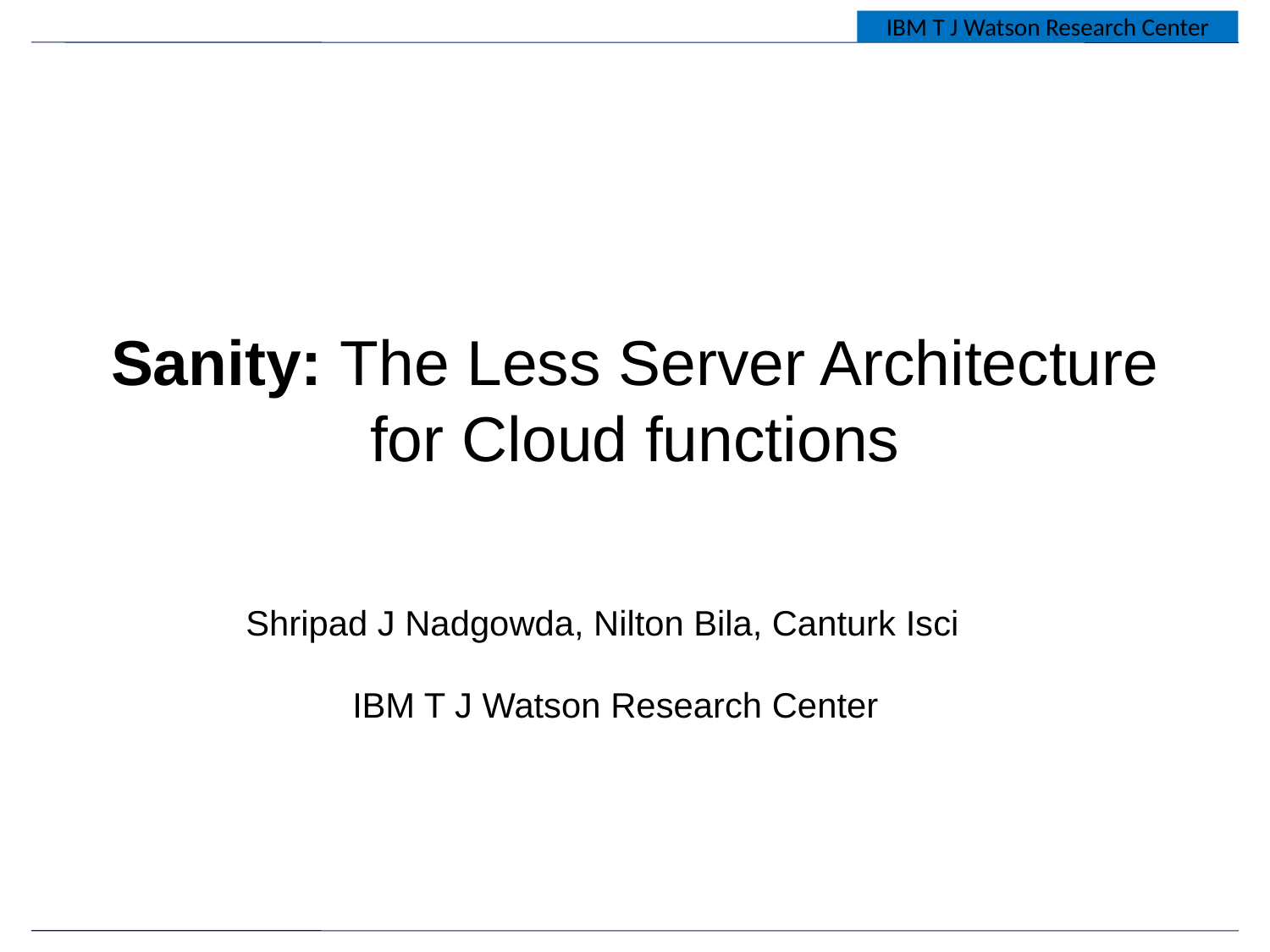

IBM T J Watson Research Center
# Sanity: The Less Server Architecture for Cloud functions
         	Shripad J Nadgowda, Nilton Bila, Canturk Isci

                        IBM T J Watson Research Center